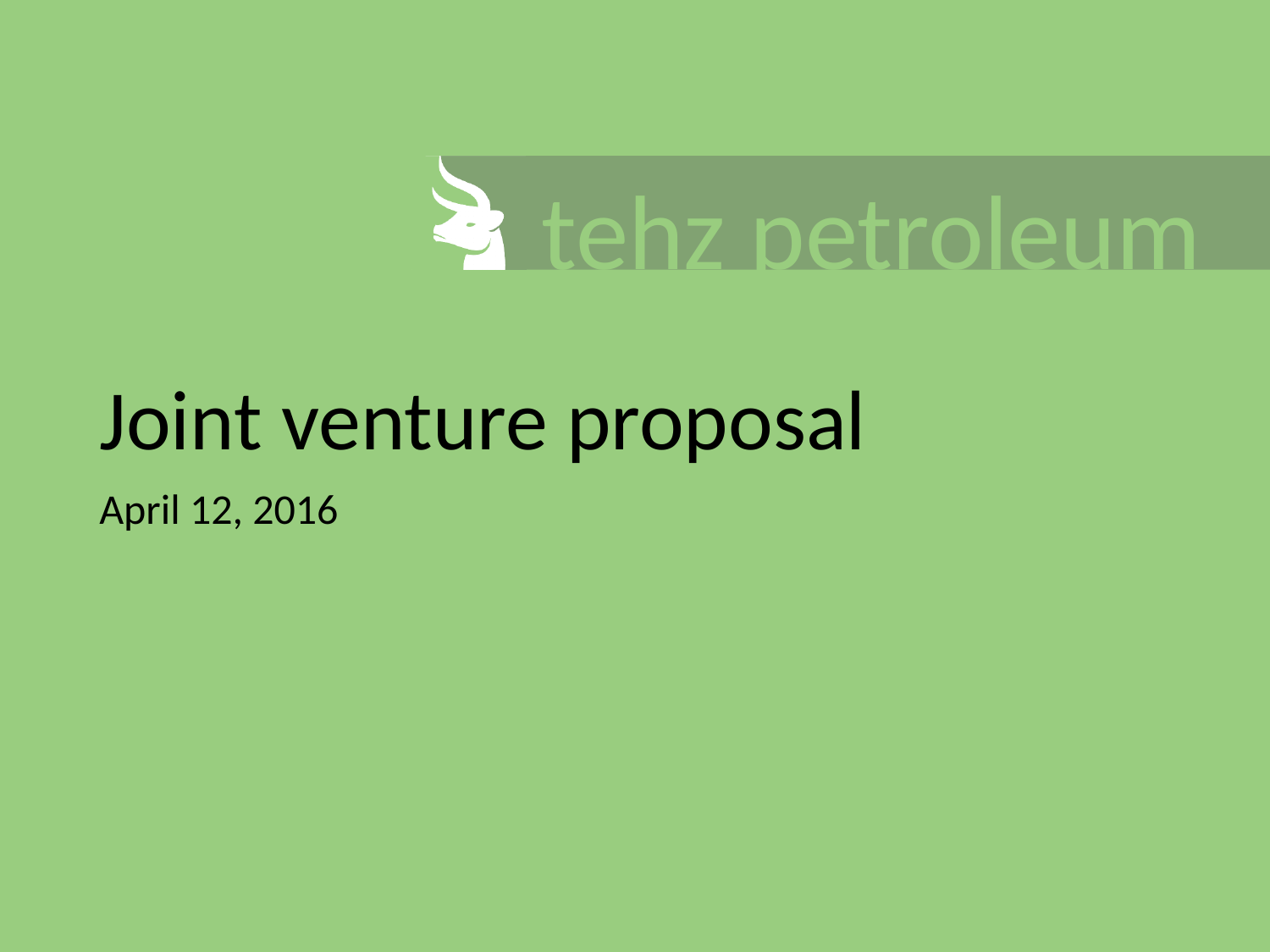

# Joint venture proposal
April 12, 2016